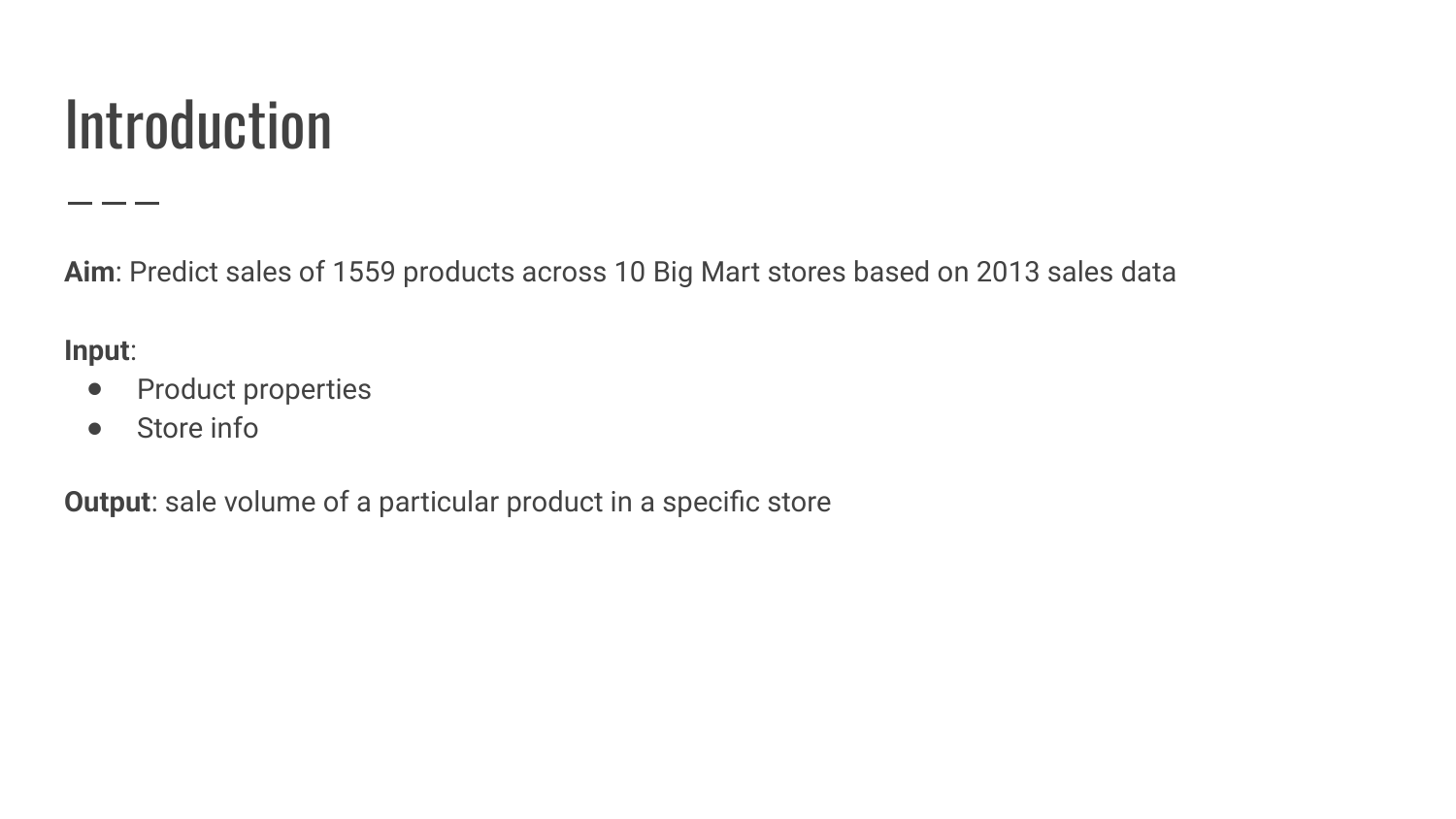

# Introduction
Aim: Predict sales of 1559 products across 10 Big Mart stores based on 2013 sales data

Input:
Product properties
Store info

Output: sale volume of a particular product in a specific store